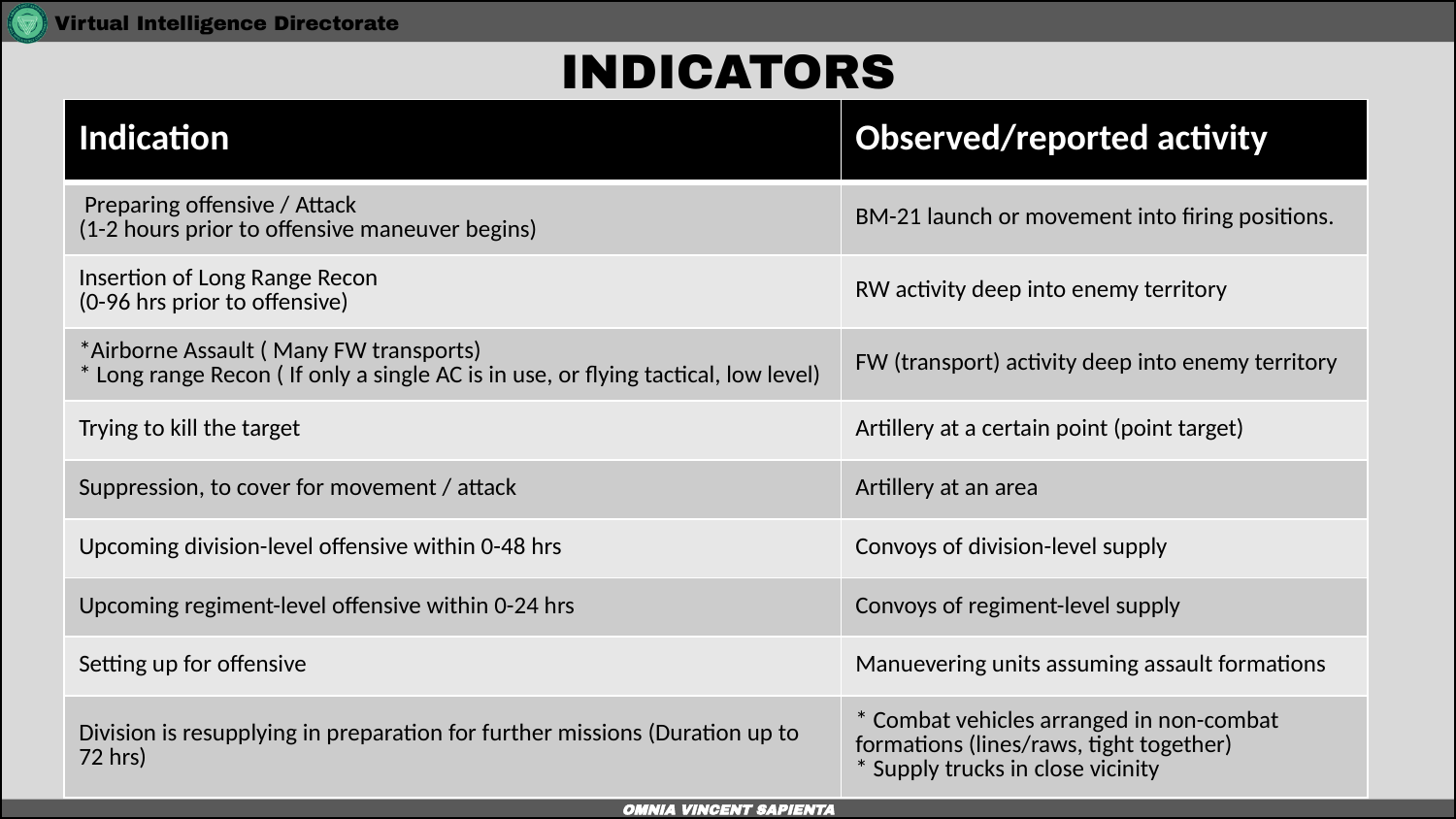

# INDICATORS

| Indication | Observed/reported activity |
| --- | --- |
| Preparing offensive / Attack (1-2 hours prior to offensive maneuver begins) | BM-21 launch or movement into firing positions. |
| Insertion of Long Range Recon (0-96 hrs prior to offensive) | RW activity deep into enemy territory |
| \*Airborne Assault ( Many FW transports) \* Long range Recon ( If only a single AC is in use, or flying tactical, low level) | FW (transport) activity deep into enemy territory |
| Trying to kill the target | Artillery at a certain point (point target) |
| Suppression, to cover for movement / attack | Artillery at an area |
| Upcoming division-level offensive within 0-48 hrs | Convoys of division-level supply |
| Upcoming regiment-level offensive within 0-24 hrs | Convoys of regiment-level supply |
| Setting up for offensive | Manuevering units assuming assault formations |
| Division is resupplying in preparation for further missions (Duration up to 72 hrs) | \* Combat vehicles arranged in non-combat formations (lines/raws, tight together) \* Supply trucks in close vicinity |
A
A
B
B
C
C
D
D
DRAFT
E
E
F
F